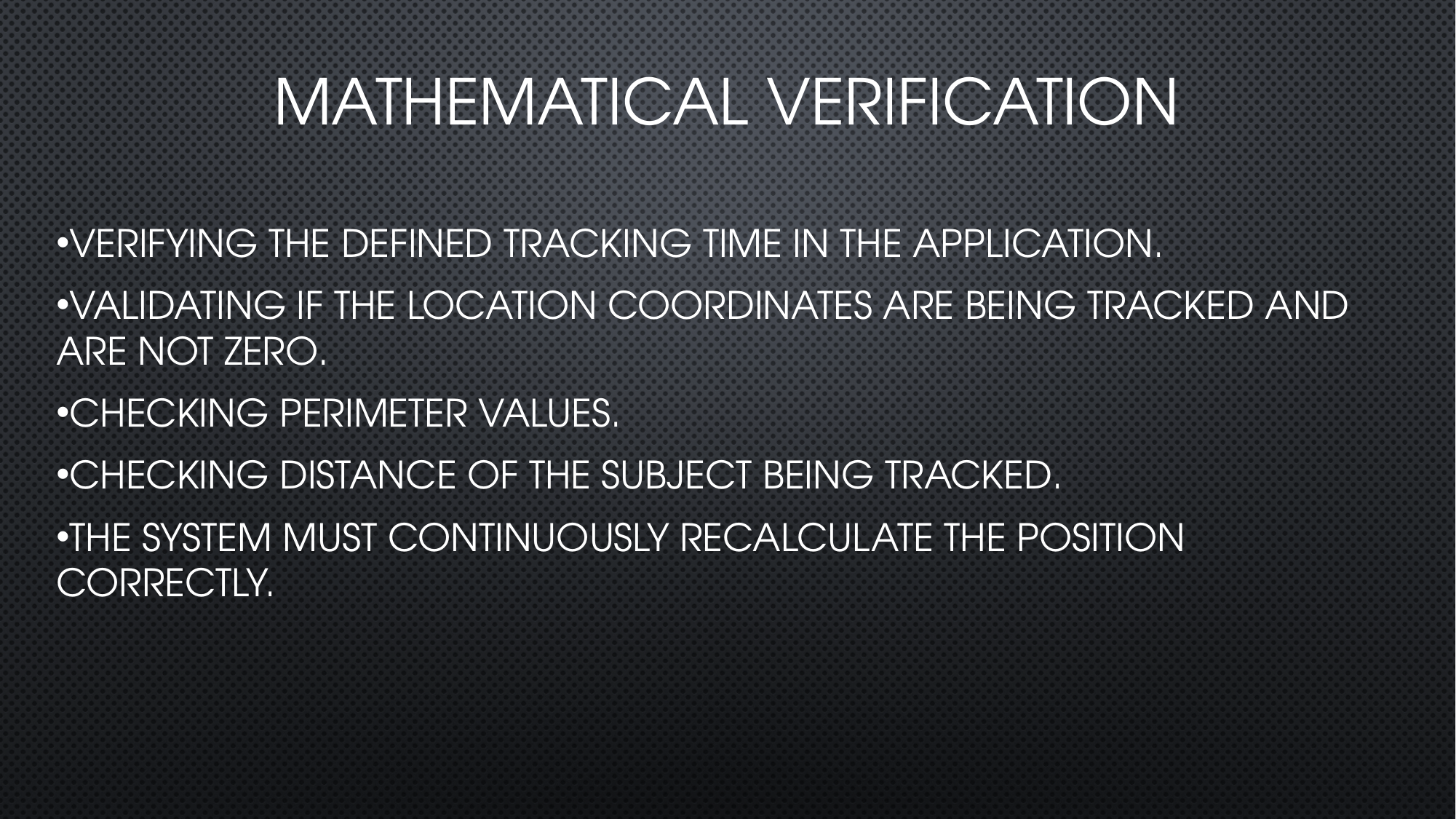

# Mathematical verification
Verifying the defined tracking time in the application.
Validating if the location coordinates are being tracked and are not zero.
Checking perimeter values.
Checking distance of the subject being tracked.
The system must continuously recalculate the position correctly.